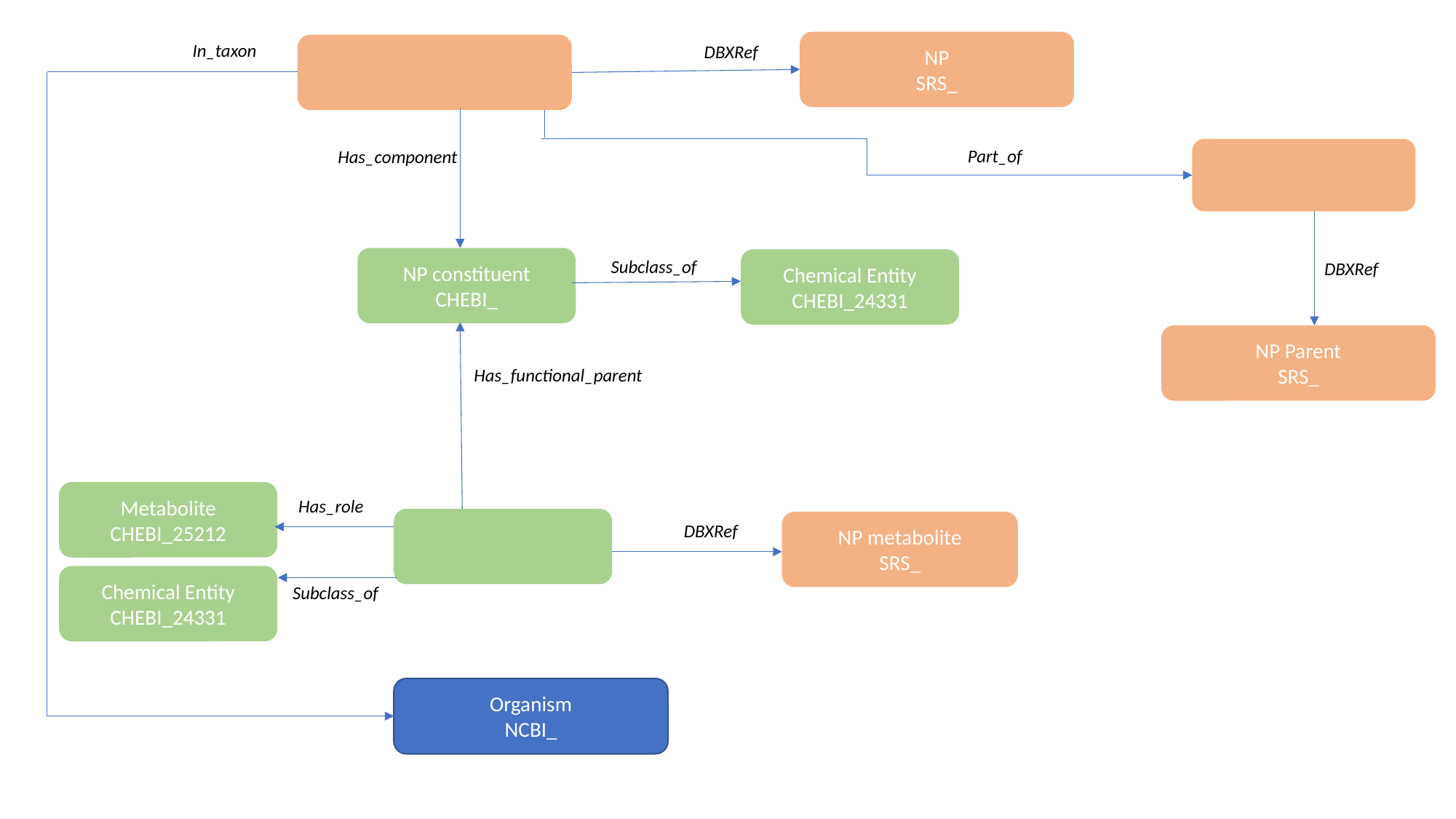

NP
SRS_
In_taxon

DBXRef

Part_of
Has_component
NP constituent
CHEBI_
Chemical Entity
CHEBI_24331
Subclass_of
DBXRef
NP Parent
SRS_
Has_functional_parent
Metabolite
CHEBI_25212
Has_role

NP metabolite
SRS_
DBXRef
Chemical Entity
CHEBI_24331
Subclass_of
Organism
NCBI_